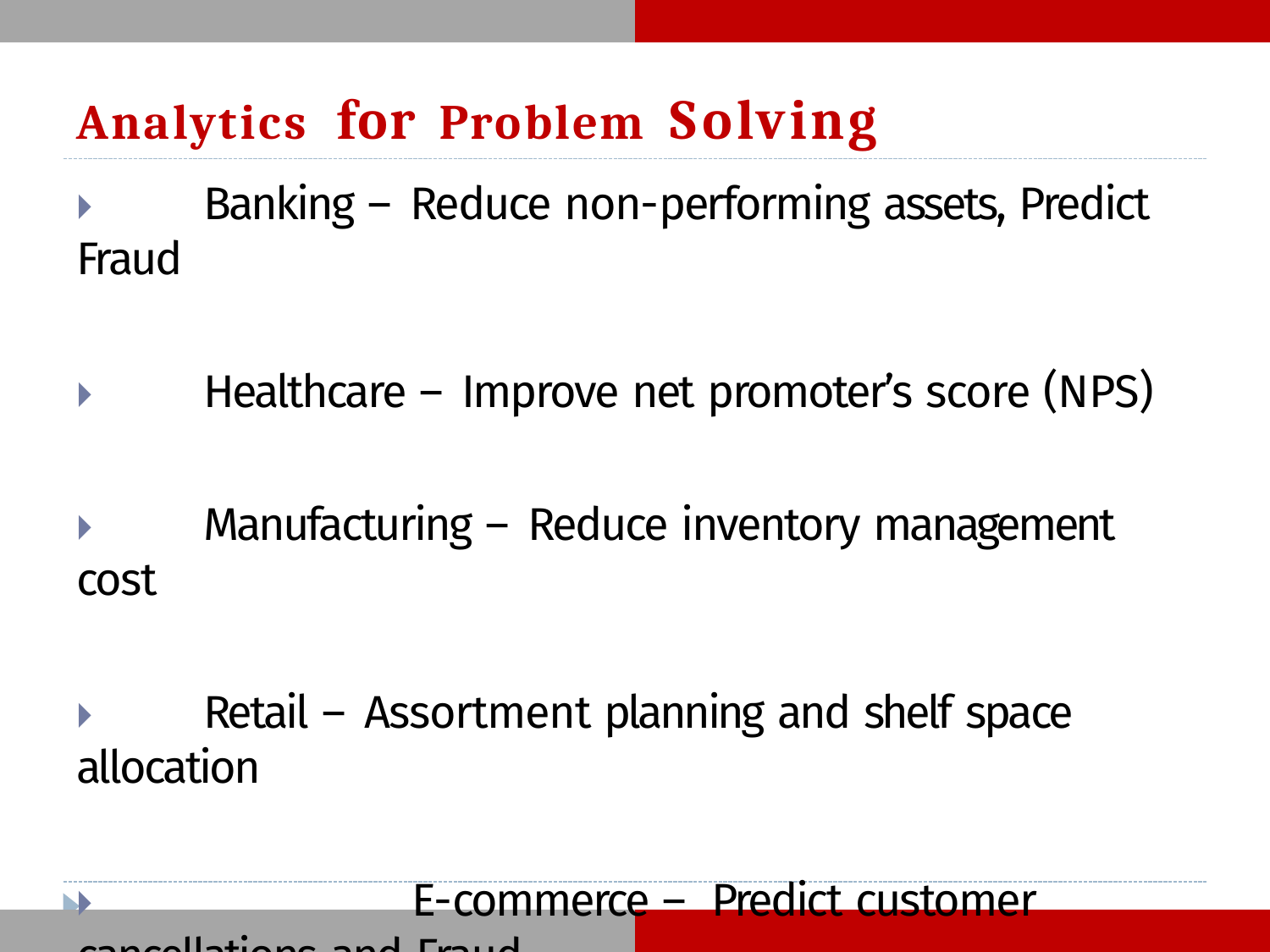

# Analytics	for	Problem	Solving
🞂​	Banking – Reduce non-performing assets, Predict Fraud

🞂​	Healthcare – Improve net promoter’s score (NPS)

🞂​	Manufacturing – Reduce inventory management cost

🞂​	Retail – Assortment planning and shelf space allocation

🞂​	E-commerce –	Predict customer cancellations and Fraud